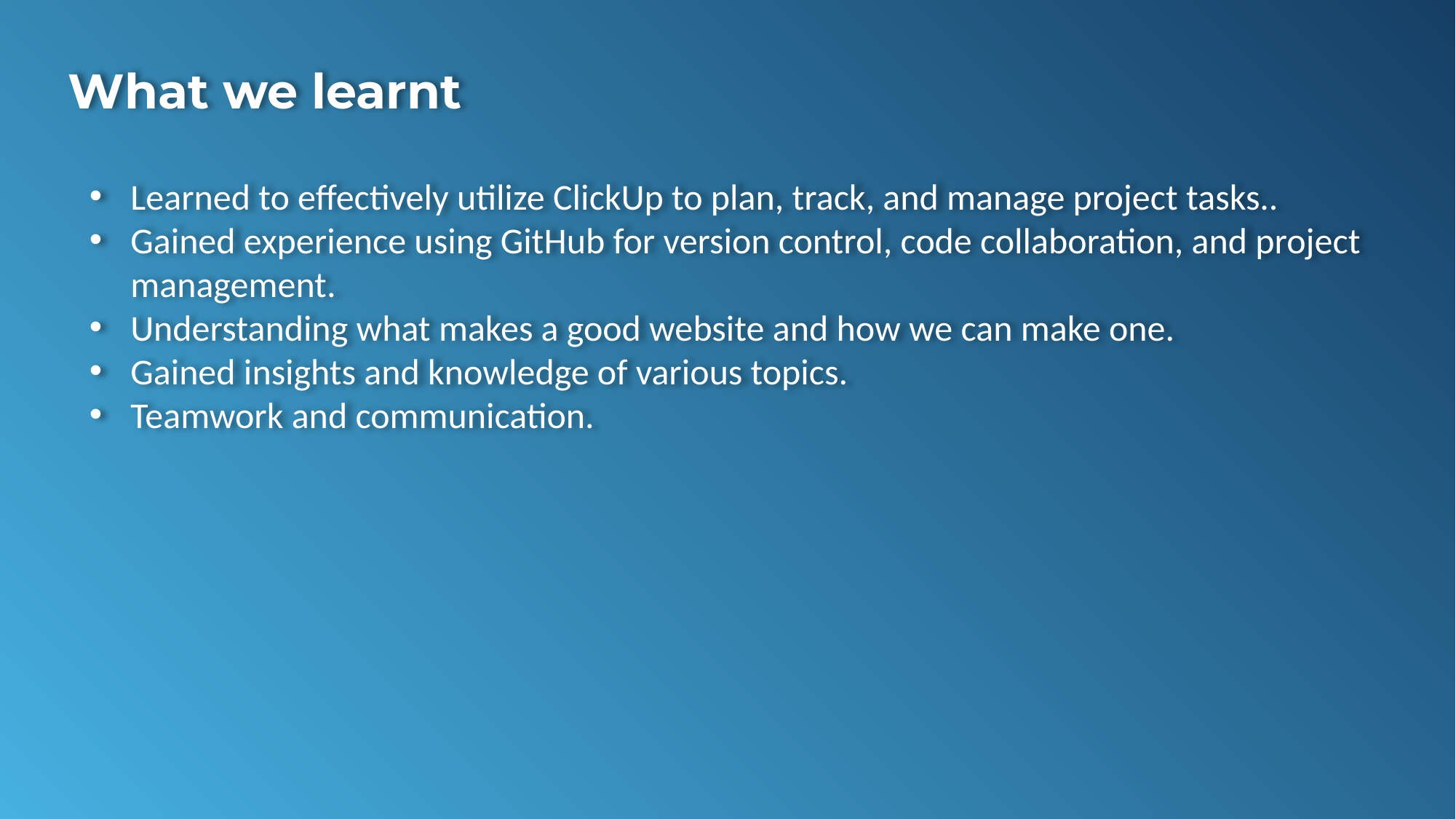

What we learnt
Learned to effectively utilize ClickUp to plan, track, and manage project tasks..
Gained experience using GitHub for version control, code collaboration, and project management.
Understanding what makes a good website and how we can make one.
Gained insights and knowledge of various topics.
Teamwork and communication.